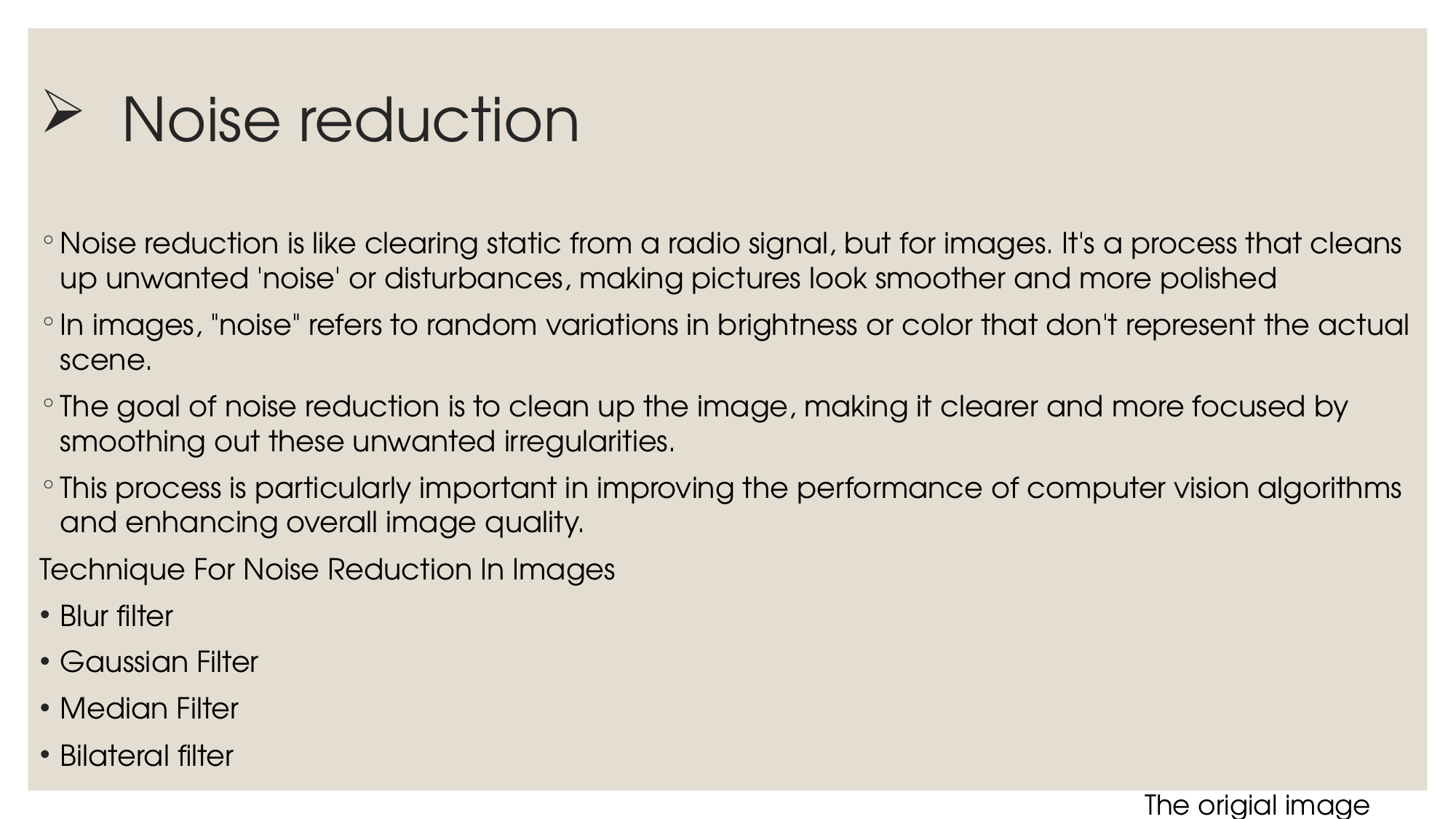

# Noise reduction
Noise reduction is like clearing static from a radio signal, but for images. It's a process that cleans up unwanted 'noise' or disturbances, making pictures look smoother and more polished
In images, "noise" refers to random variations in brightness or color that don't represent the actual scene.
The goal of noise reduction is to clean up the image, making it clearer and more focused by smoothing out these unwanted irregularities.
This process is particularly important in improving the performance of computer vision algorithms and enhancing overall image quality.
Technique For Noise Reduction In Images
Blur filter
Gaussian Filter
Median Filter
Bilateral filter

The origial image